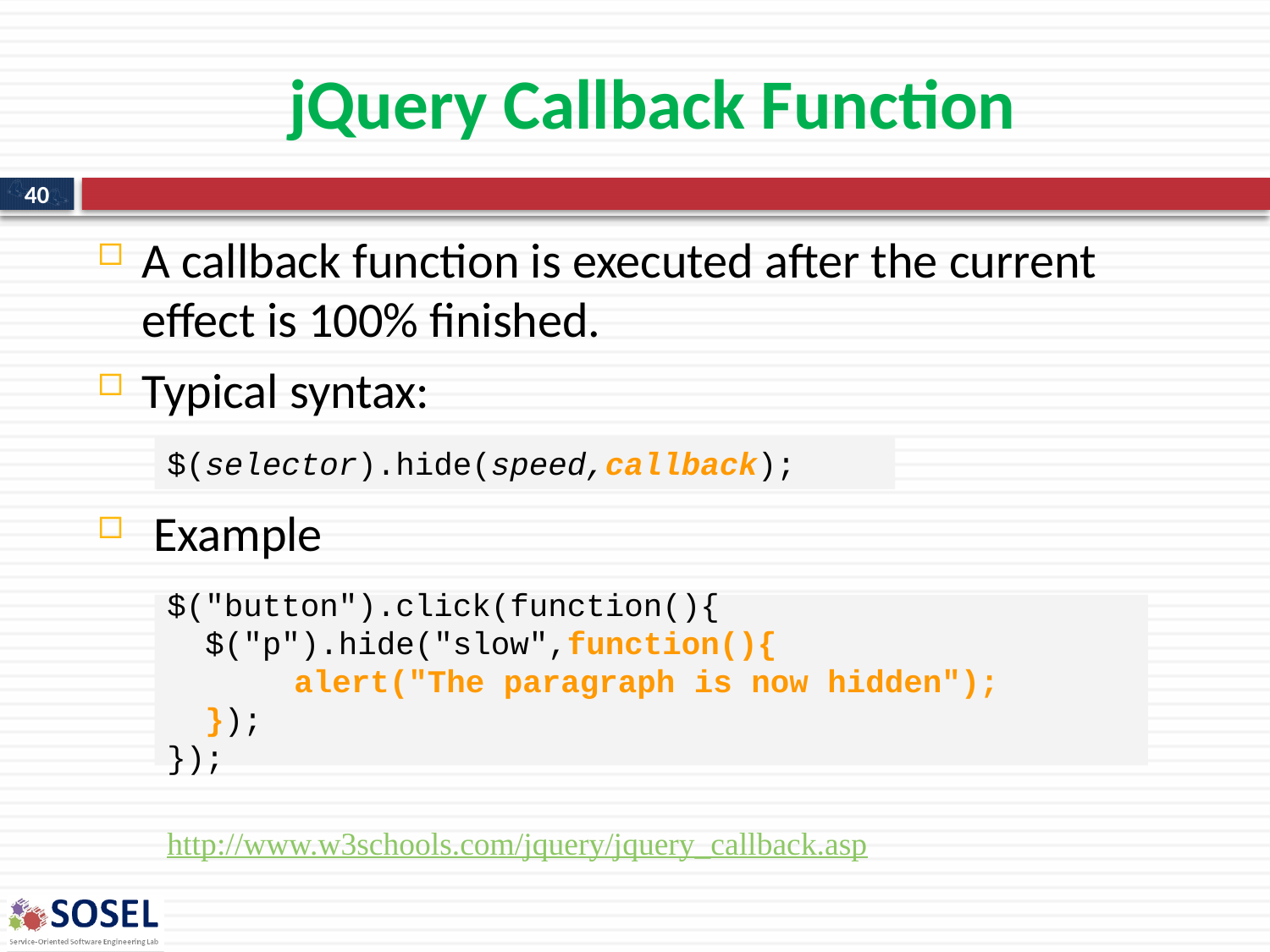

# jQuery Callback Function
40
A callback function is executed after the current effect is 100% finished.
Typical syntax:

 Example
$(selector).hide(speed,callback);
$("button").click(function(){
  $("p").hide("slow",function(){
	alert("The paragraph is now hidden");
  });
});
http://www.w3schools.com/jquery/jquery_callback.asp